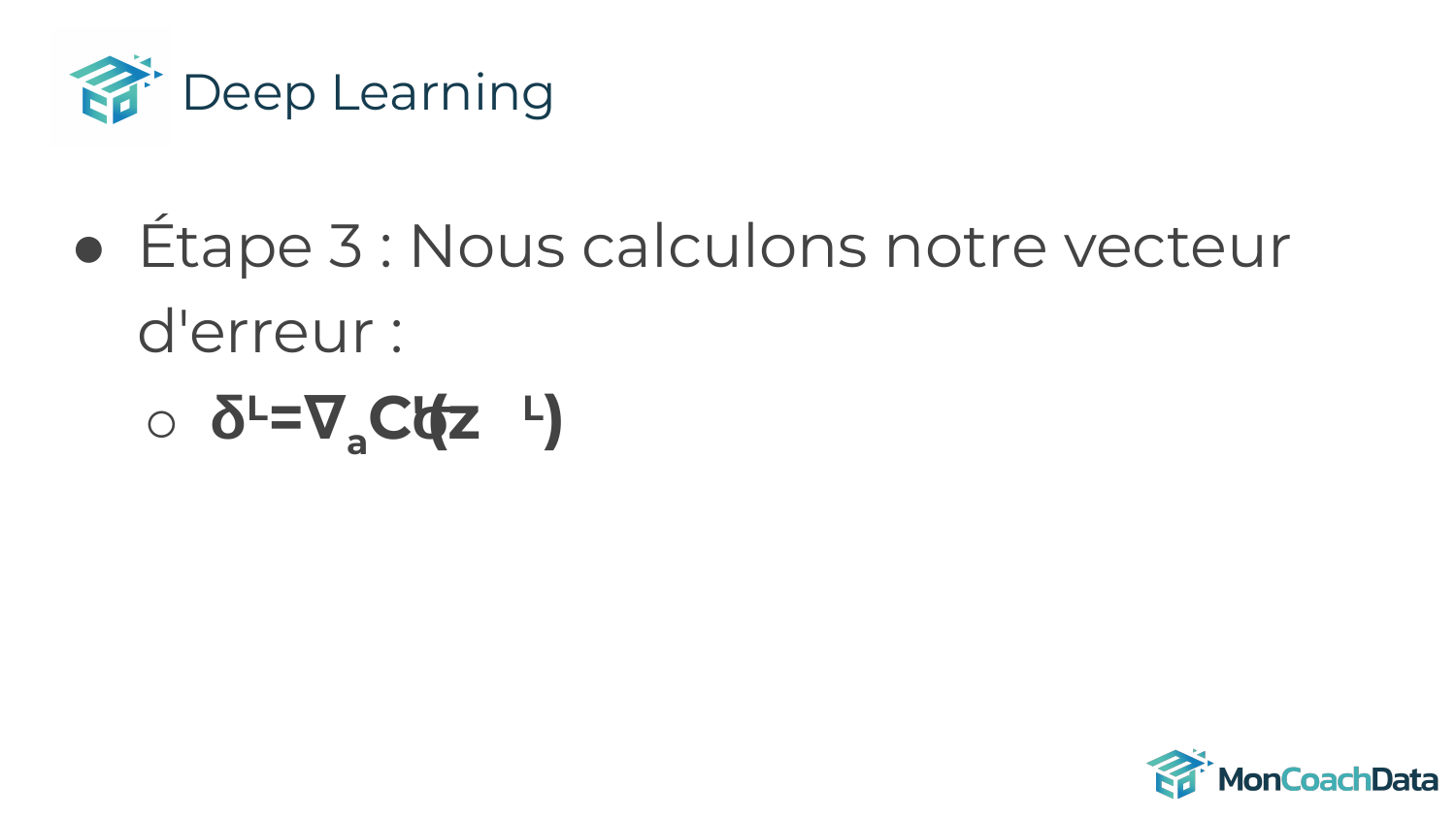

# Deep Learning
Étape 3 : Nous calculons notre vecteur d'erreur :
δL=∇aC⊙σ′(zL)